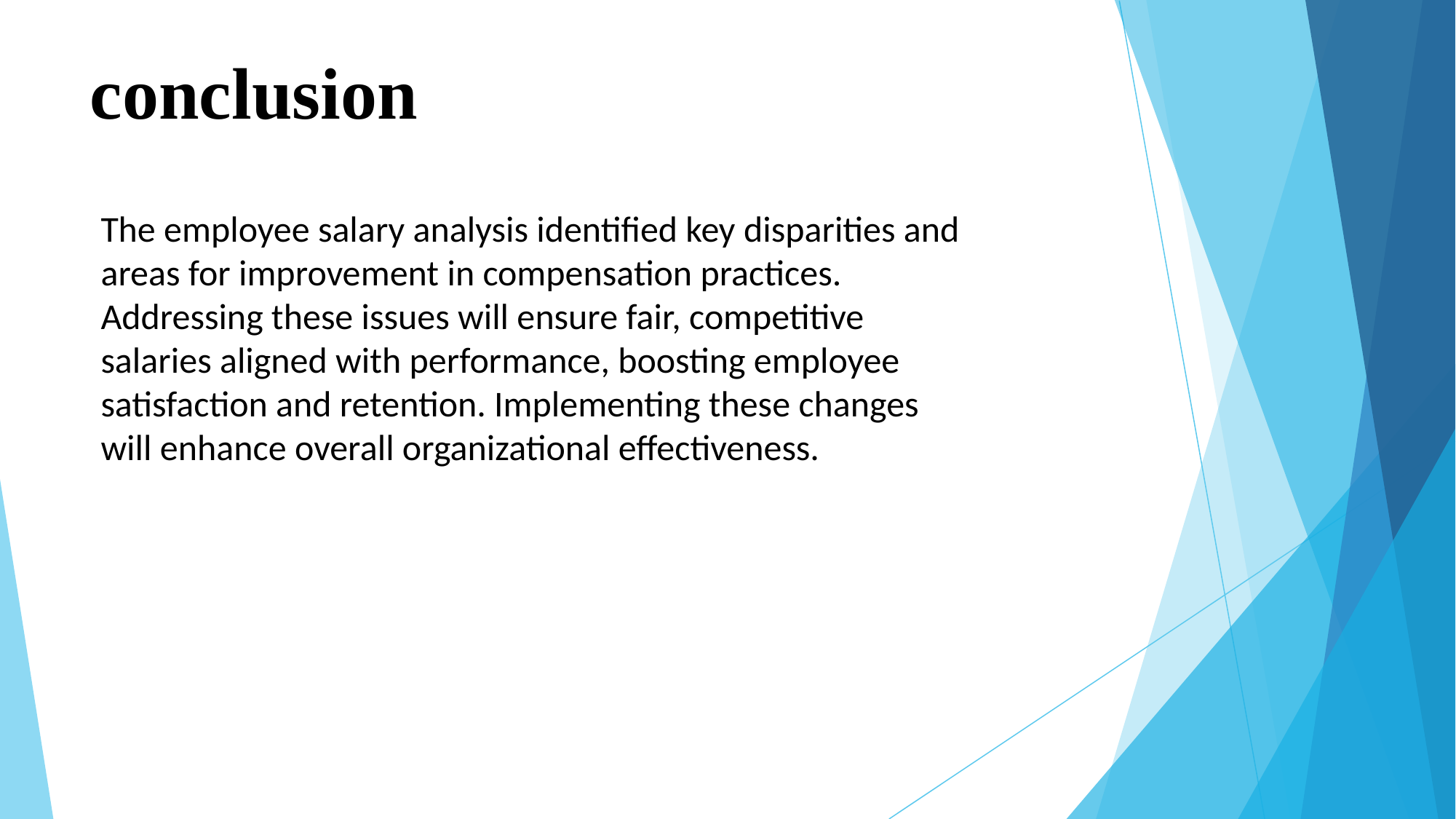

# conclusion
The employee salary analysis identified key disparities and areas for improvement in compensation practices. Addressing these issues will ensure fair, competitive salaries aligned with performance, boosting employee satisfaction and retention. Implementing these changes will enhance overall organizational effectiveness.